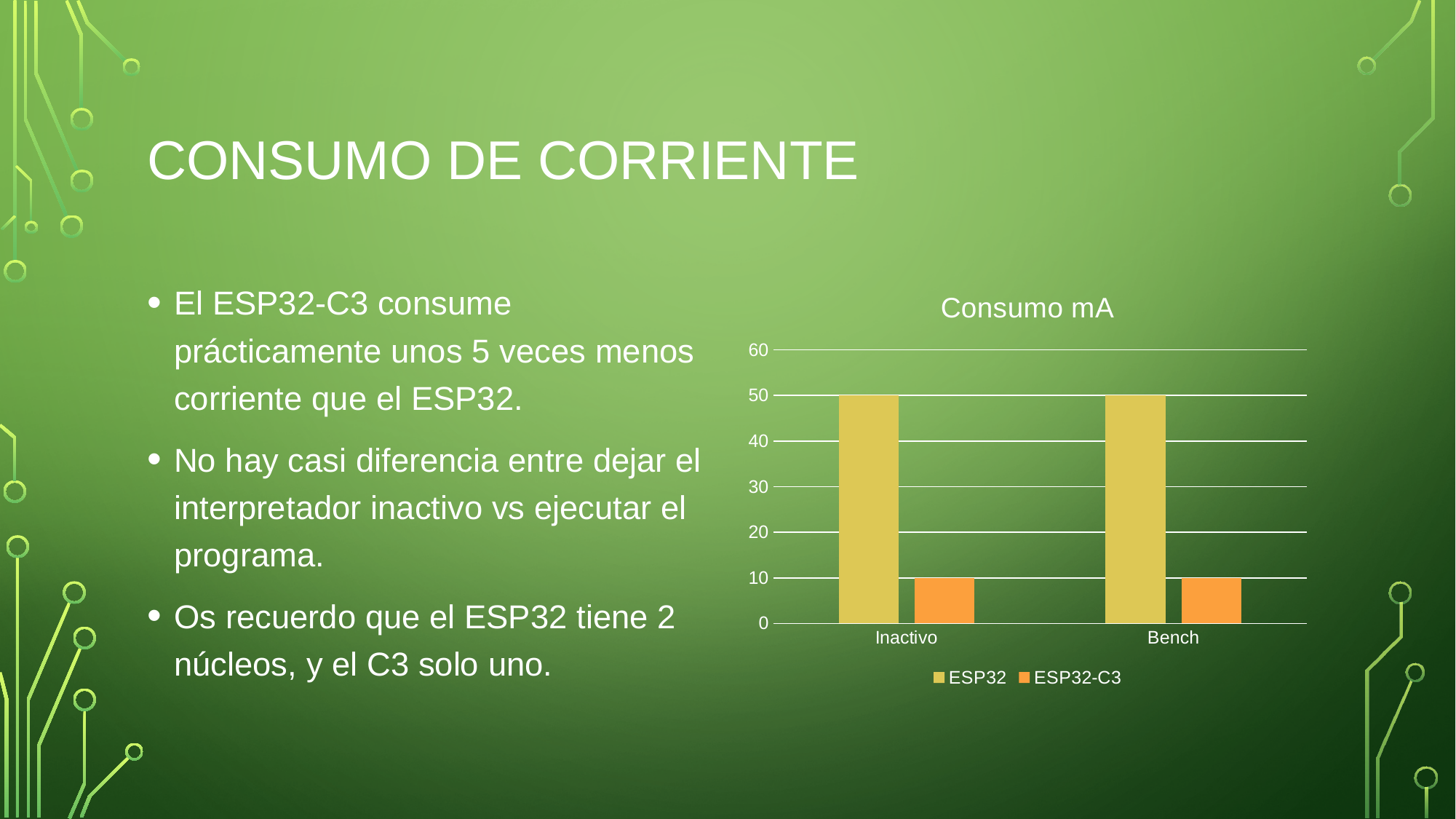

# Consumo de Corriente
El ESP32-C3 consume prácticamente unos 5 veces menos corriente que el ESP32.
No hay casi diferencia entre dejar el interpretador inactivo vs ejecutar el programa.
Os recuerdo que el ESP32 tiene 2 núcleos, y el C3 solo uno.

### Chart: Consumo mA

| Category | ESP32 | ESP32-C3 |
|---|---|---|
| Inactivo | 50.0 | 10.0 |
| Bench | 50.0 | 10.0 |